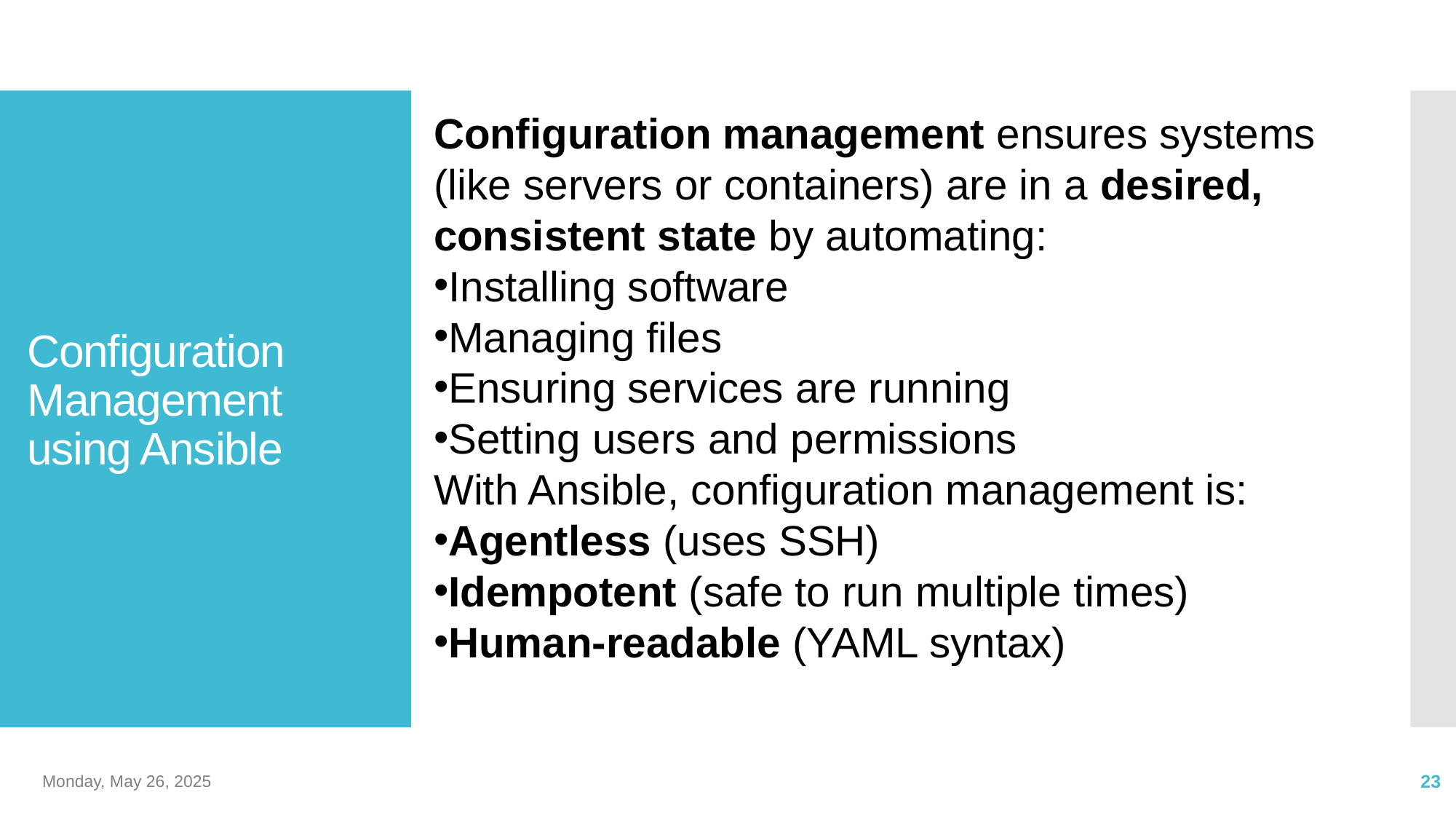

Configuration management ensures systems (like servers or containers) are in a desired, consistent state by automating:
Installing software
Managing files
Ensuring services are running
Setting users and permissions
With Ansible, configuration management is:
Agentless (uses SSH)
Idempotent (safe to run multiple times)
Human-readable (YAML syntax)

# Configuration Management using Ansible
Monday, May 26, 2025
23